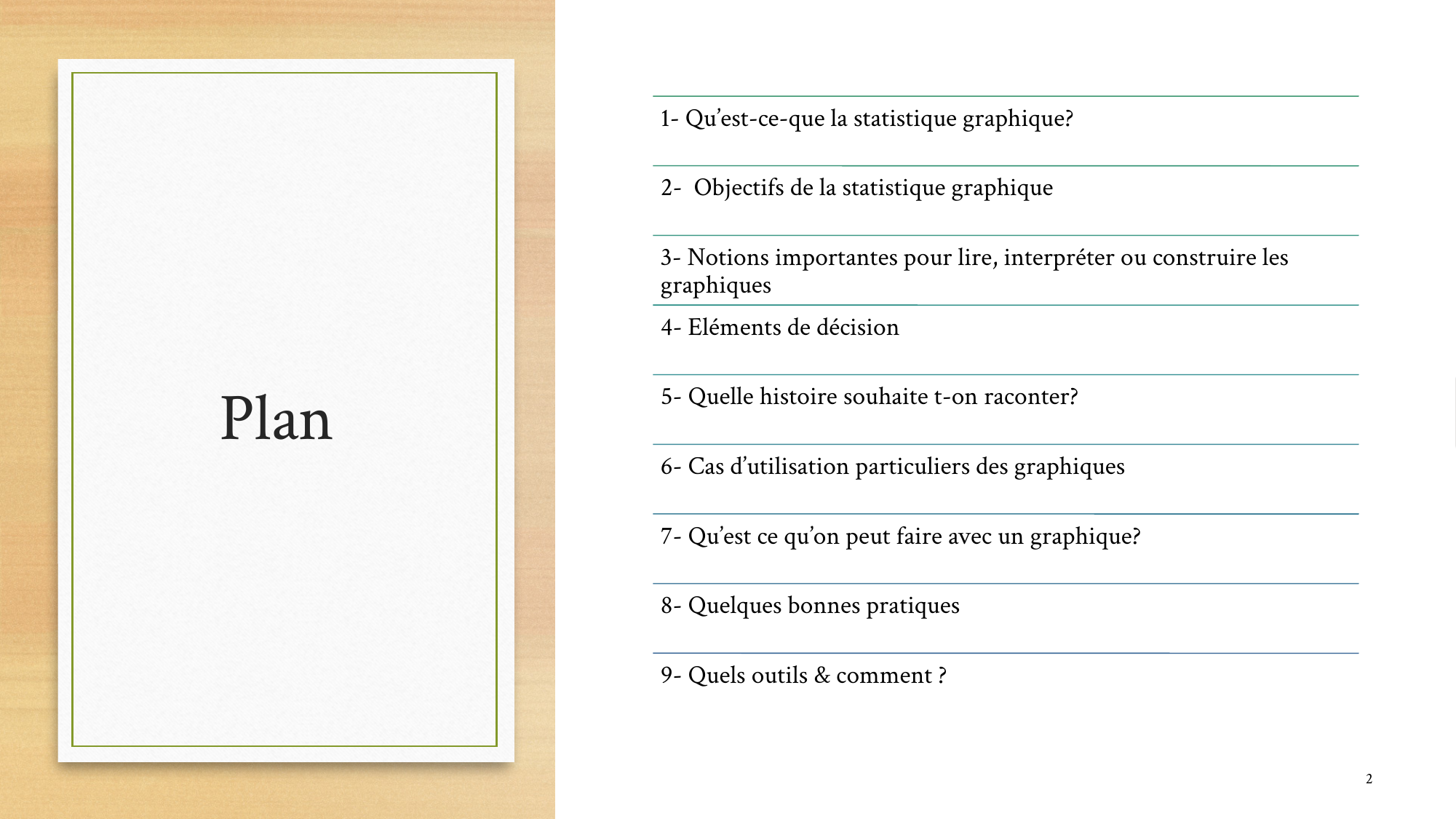

1- Qu’est-ce-que la statistique graphique?
2-  Objectifs de la statistique graphique
3- Notions importantes pour lire, interpréter ou construire les graphiques
4- Eléments de décision
5- Quelle histoire souhaite t-on raconter?
6- Cas d’utilisation particuliers des graphiques
7- Qu’est ce qu’on peut faire avec un graphique?
8- Quelques bonnes pratiques
9- Quels outils & comment ?
# Plan
2